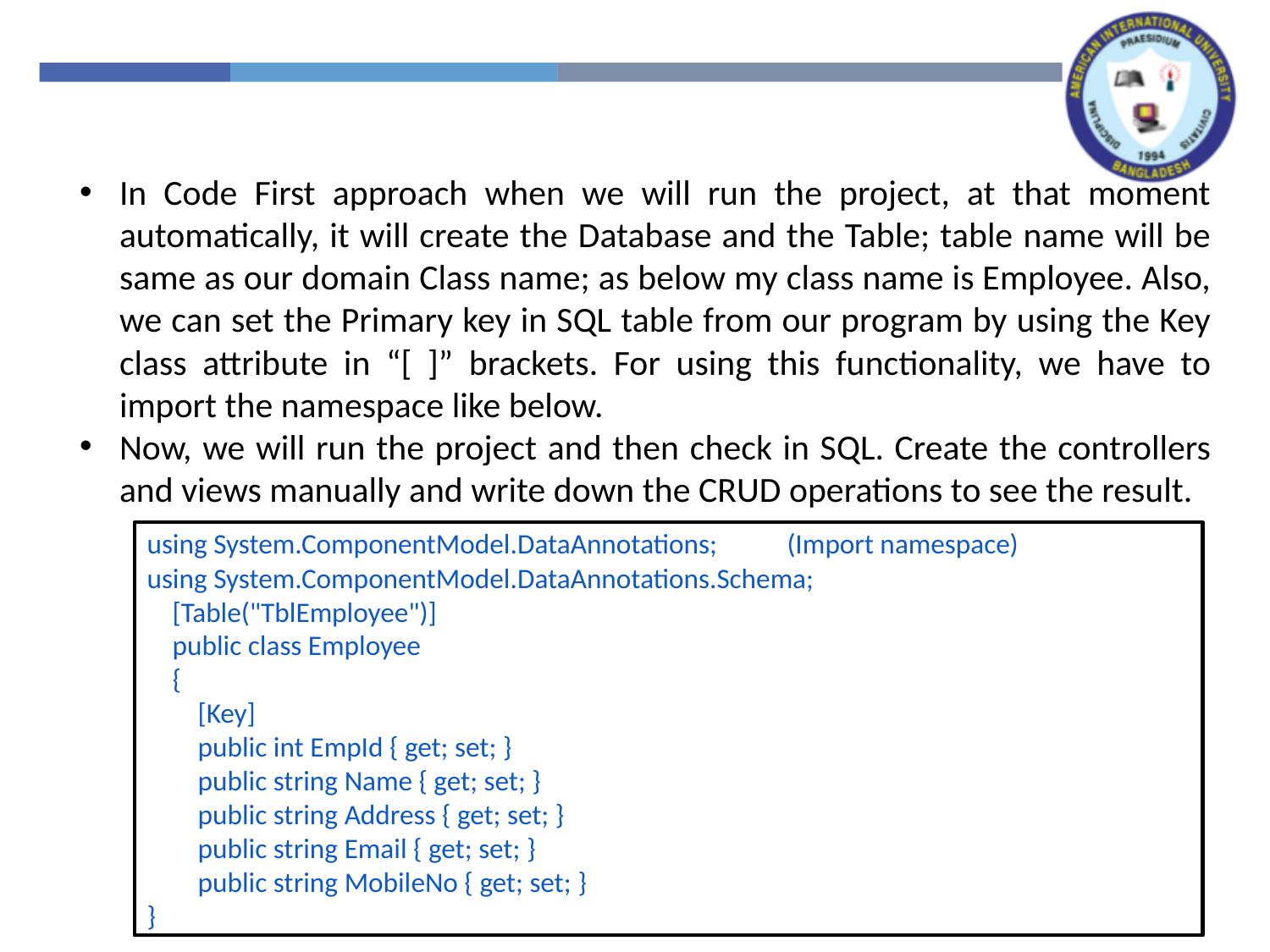

In Code First approach when we will run the project, at that moment automatically, it will create the Database and the Table; table name will be same as our domain Class name; as below my class name is Employee. Also, we can set the Primary key in SQL table from our program by using the Key class attribute in “[ ]” brackets. For using this functionality, we have to import the namespace like below.
Now, we will run the project and then check in SQL. Create the controllers and views manually and write down the CRUD operations to see the result.
using System.ComponentModel.DataAnnotations;           (Import namespace)
using System.ComponentModel.DataAnnotations.Schema;
    [Table("TblEmployee")]
    public class Employee
    {
        [Key]
        public int EmpId { get; set; }
        public string Name { get; set; }
        public string Address { get; set; }
        public string Email { get; set; }
        public string MobileNo { get; set; }
}